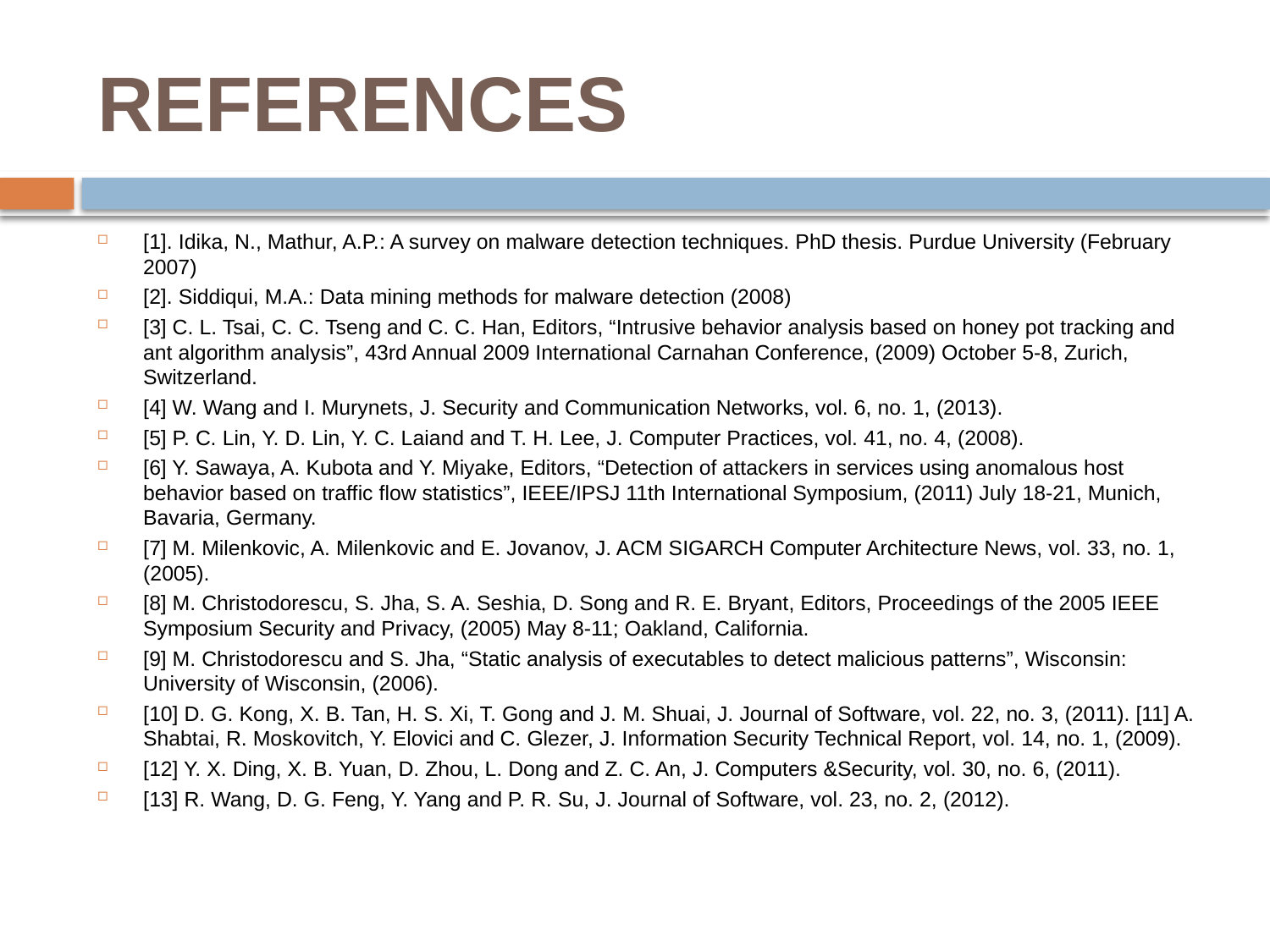

# REFERENCES
[1]. Idika, N., Mathur, A.P.: A survey on malware detection techniques. PhD thesis. Purdue University (February 2007)
[2]. Siddiqui, M.A.: Data mining methods for malware detection (2008)
[3] C. L. Tsai, C. C. Tseng and C. C. Han, Editors, “Intrusive behavior analysis based on honey pot tracking and ant algorithm analysis”, 43rd Annual 2009 International Carnahan Conference, (2009) October 5-8, Zurich, Switzerland.
[4] W. Wang and I. Murynets, J. Security and Communication Networks, vol. 6, no. 1, (2013).
[5] P. C. Lin, Y. D. Lin, Y. C. Laiand and T. H. Lee, J. Computer Practices, vol. 41, no. 4, (2008).
[6] Y. Sawaya, A. Kubota and Y. Miyake, Editors, “Detection of attackers in services using anomalous host behavior based on traffic flow statistics”, IEEE/IPSJ 11th International Symposium, (2011) July 18-21, Munich, Bavaria, Germany.
[7] M. Milenkovic, A. Milenkovic and E. Jovanov, J. ACM SIGARCH Computer Architecture News, vol. 33, no. 1, (2005).
[8] M. Christodorescu, S. Jha, S. A. Seshia, D. Song and R. E. Bryant, Editors, Proceedings of the 2005 IEEE Symposium Security and Privacy, (2005) May 8-11; Oakland, California.
[9] M. Christodorescu and S. Jha, “Static analysis of executables to detect malicious patterns”, Wisconsin: University of Wisconsin, (2006).
[10] D. G. Kong, X. B. Tan, H. S. Xi, T. Gong and J. M. Shuai, J. Journal of Software, vol. 22, no. 3, (2011). [11] A. Shabtai, R. Moskovitch, Y. Elovici and C. Glezer, J. Information Security Technical Report, vol. 14, no. 1, (2009).
[12] Y. X. Ding, X. B. Yuan, D. Zhou, L. Dong and Z. C. An, J. Computers &Security, vol. 30, no. 6, (2011).
[13] R. Wang, D. G. Feng, Y. Yang and P. R. Su, J. Journal of Software, vol. 23, no. 2, (2012).